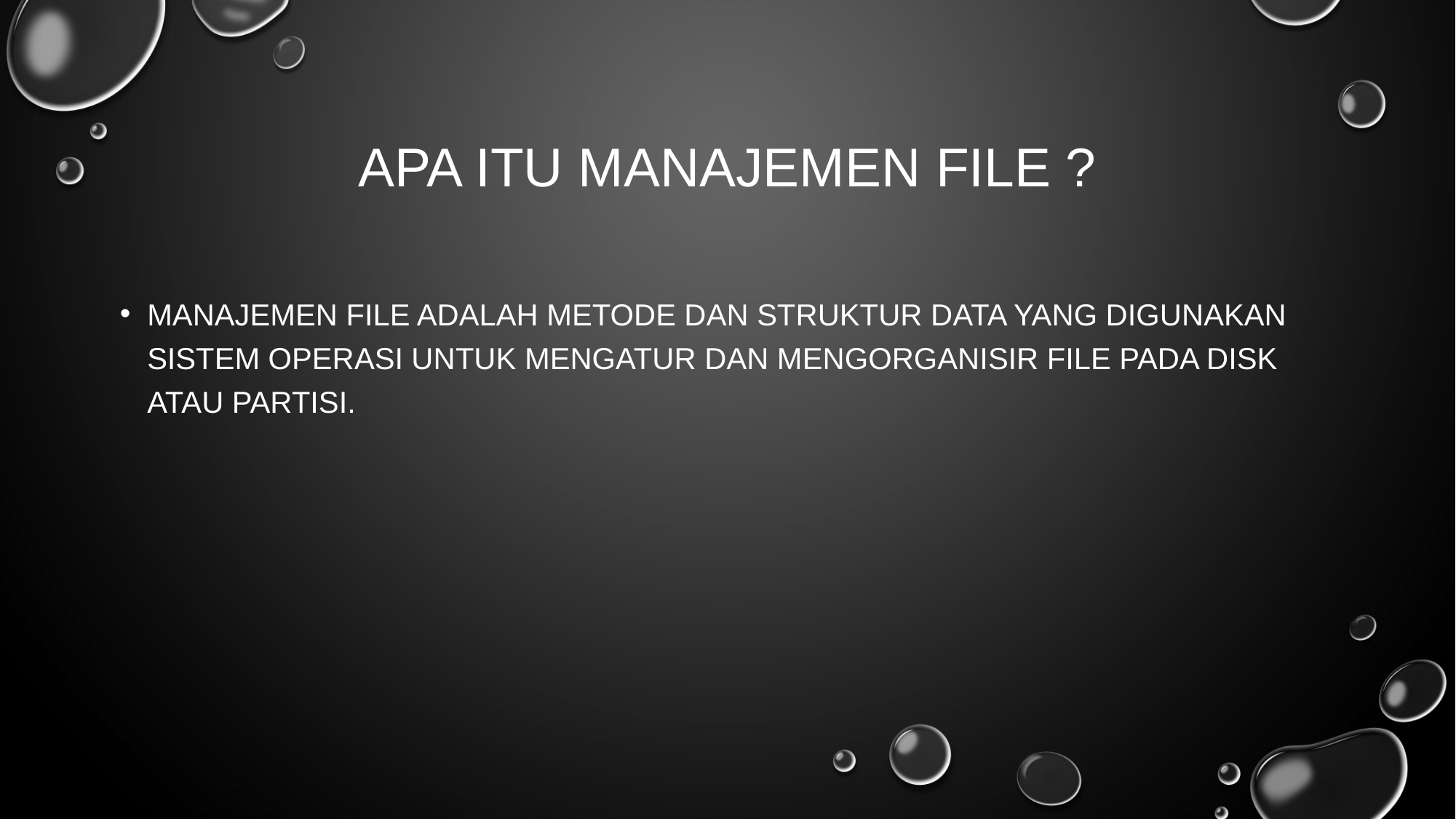

# Apa itu manajemen file ?
Manajemen file adalah metode dan struktur data yang digunakan sistem operasi untuk mengatur dan mengorganisir file pada disk atau partisi.